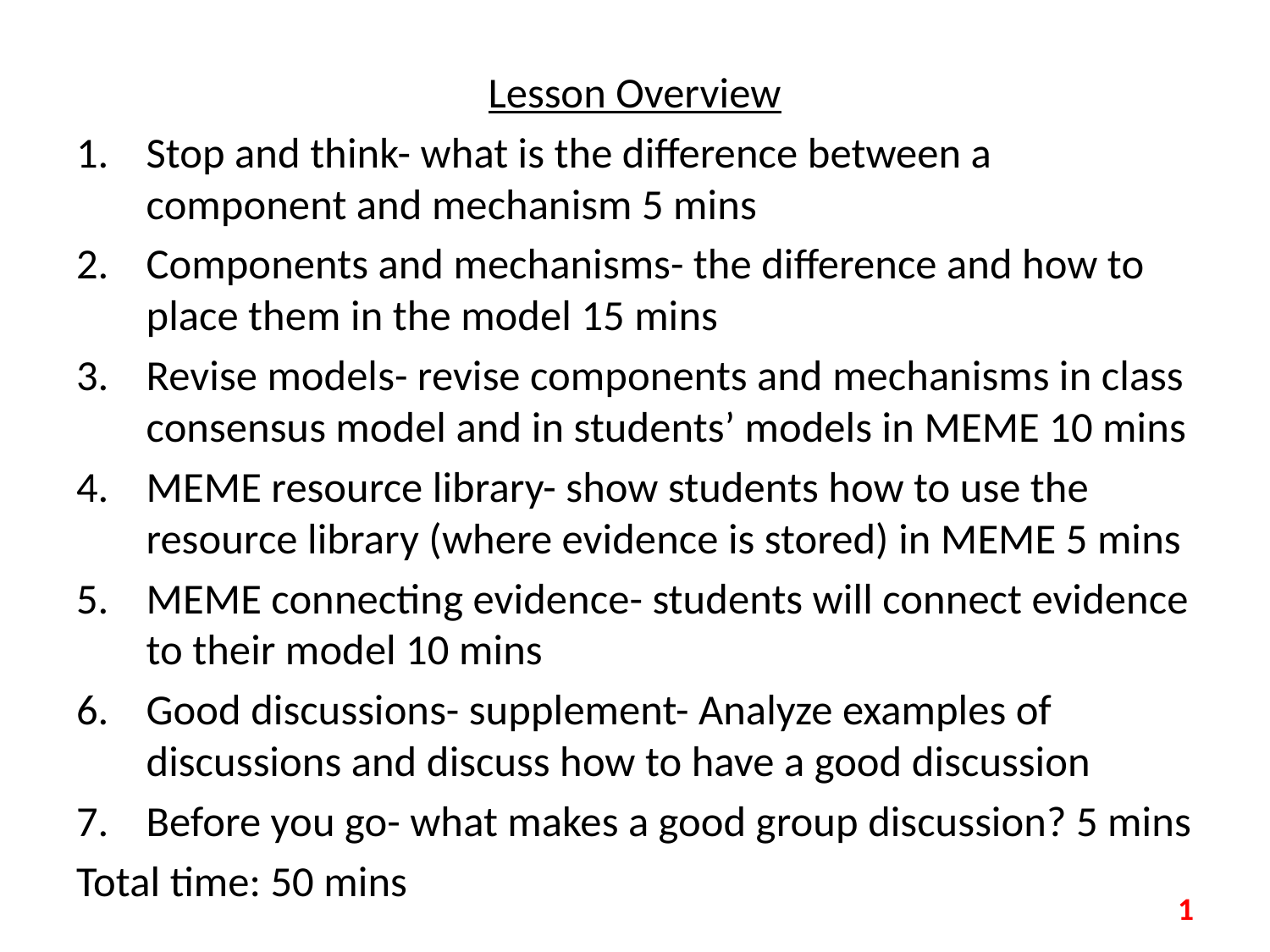

Lesson Overview
Stop and think- what is the difference between a component and mechanism 5 mins
Components and mechanisms- the difference and how to place them in the model 15 mins
Revise models- revise components and mechanisms in class consensus model and in students’ models in MEME 10 mins
MEME resource library- show students how to use the resource library (where evidence is stored) in MEME 5 mins
MEME connecting evidence- students will connect evidence to their model 10 mins
Good discussions- supplement- Analyze examples of discussions and discuss how to have a good discussion
Before you go- what makes a good group discussion? 5 mins
Total time: 50 mins

1